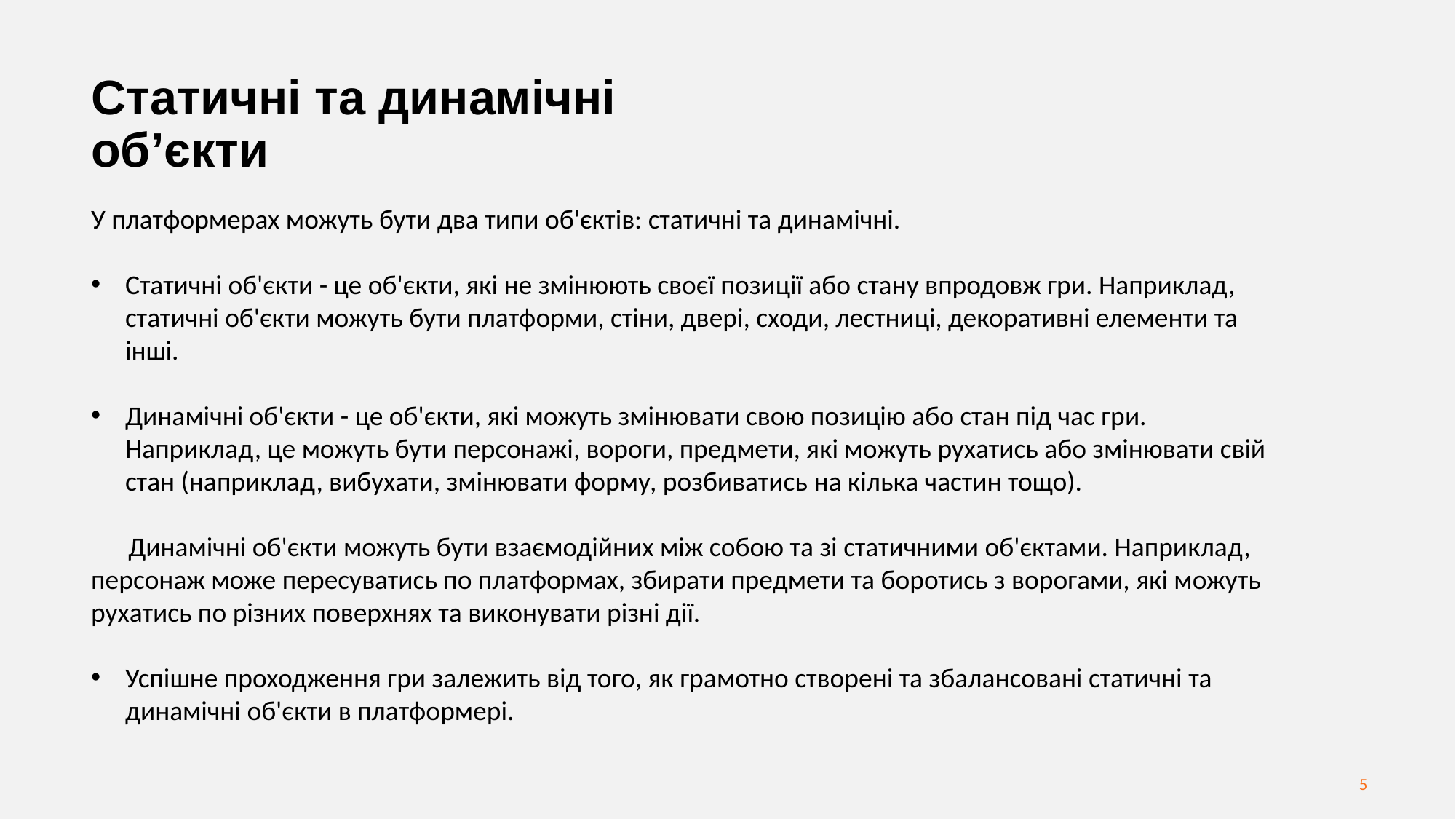

# Статичні та динамічні об’єкти

У платформерах можуть бути два типи об'єктів: статичні та динамічні.

Статичні об'єкти - це об'єкти, які не змінюють своєї позиції або стану впродовж гри. Наприклад, статичні об'єкти можуть бути платформи, стіни, двері, сходи, лестниці, декоративні елементи та інші.

Динамічні об'єкти - це об'єкти, які можуть змінювати свою позицію або стан під час гри. Наприклад, це можуть бути персонажі, вороги, предмети, які можуть рухатись або змінювати свій стан (наприклад, вибухати, змінювати форму, розбиватись на кілька частин тощо).

      Динамічні об'єкти можуть бути взаємодійних між собою та зі статичними об'єктами. Наприклад, персонаж може пересуватись по платформах, збирати предмети та боротись з ворогами, які можуть рухатись по різних поверхнях та виконувати різні дії.

Успішне проходження гри залежить від того, як грамотно створені та збалансовані статичні та динамічні об'єкти в платформері.